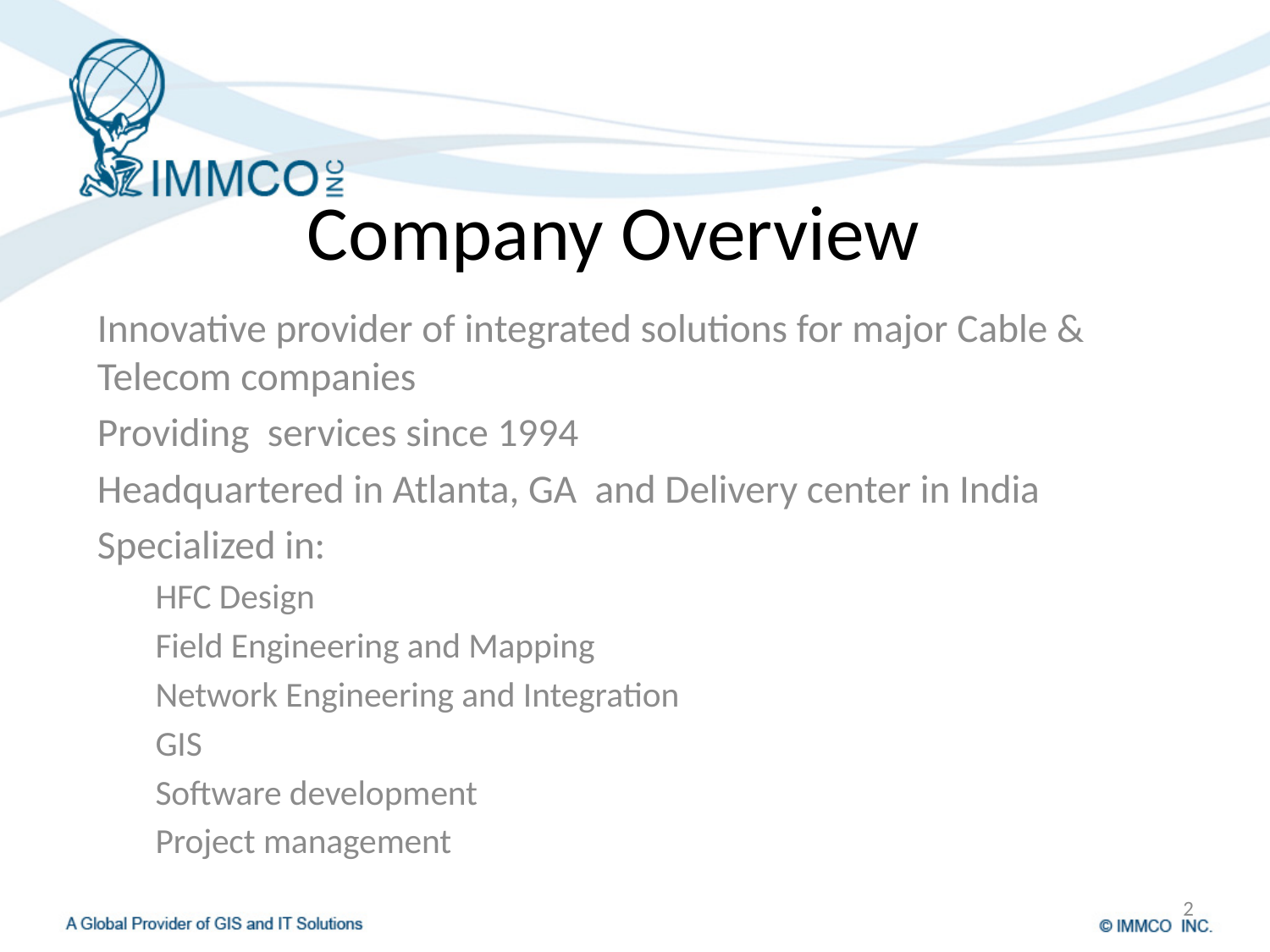

# Company Overview
Innovative provider of integrated solutions for major Cable & Telecom companies
Providing  services since 1994
Headquartered in Atlanta, GA  and Delivery center in India
Specialized in:
HFC Design
Field Engineering and Mapping
Network Engineering and Integration
GIS
Software development
Project management

2